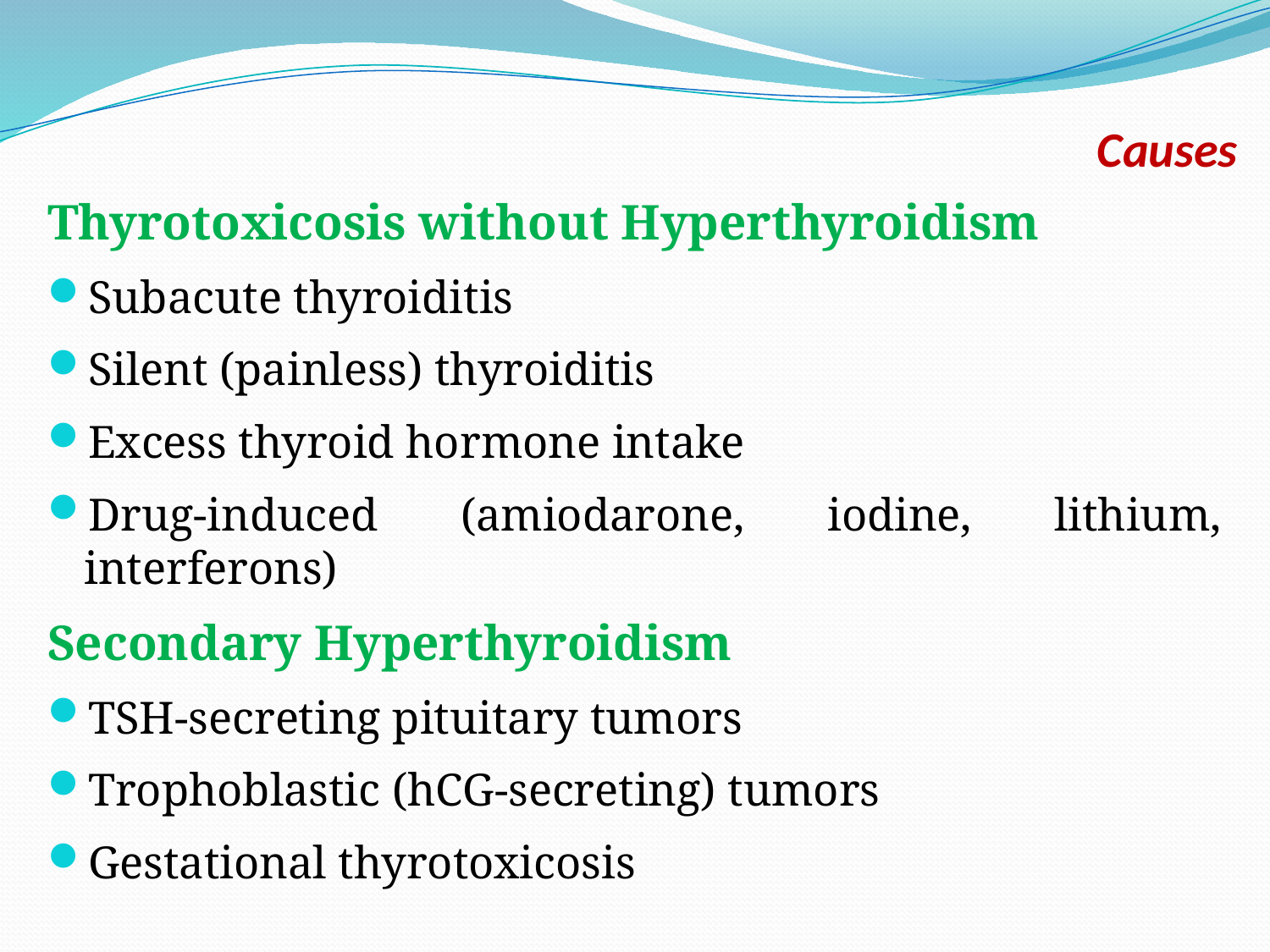

# Causes
Thyrotoxicosis without Hyperthyroidism
Subacute thyroiditis
Silent (painless) thyroiditis
Excess thyroid hormone intake
Drug-induced (amiodarone, iodine, lithium, interferons)
Secondary Hyperthyroidism
TSH-secreting pituitary tumors
Trophoblastic (hCG-secreting) tumors
Gestational thyrotoxicosis